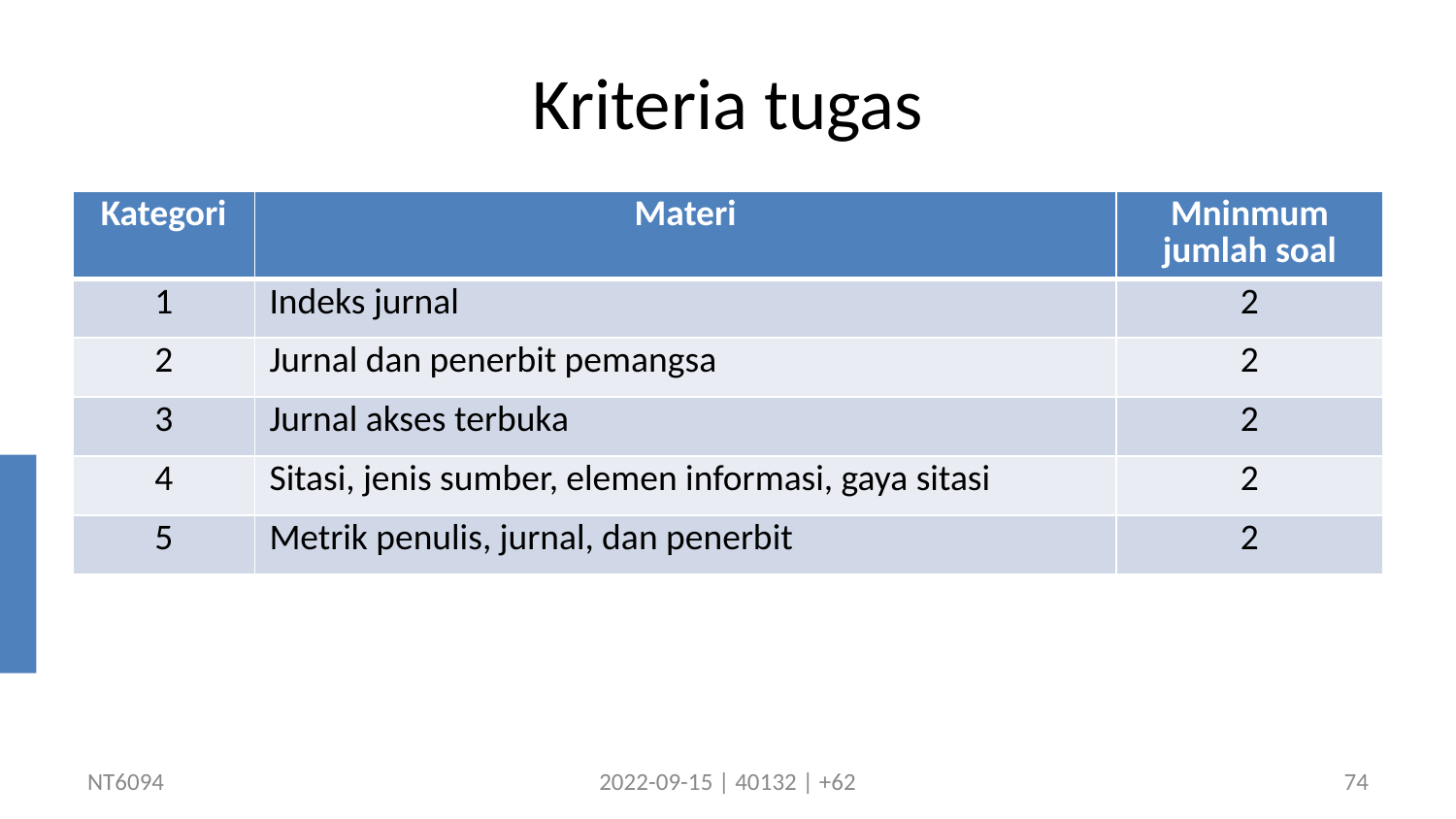

# Kriteria tugas
| Kategori | Materi | Mninmum jumlah soal |
| --- | --- | --- |
| 1 | Indeks jurnal | 2 |
| 2 | Jurnal dan penerbit pemangsa | 2 |
| 3 | Jurnal akses terbuka | 2 |
| 4 | Sitasi, jenis sumber, elemen informasi, gaya sitasi | 2 |
| 5 | Metrik penulis, jurnal, dan penerbit | 2 |
NT6094
2022-09-15 | 40132 | +62
74